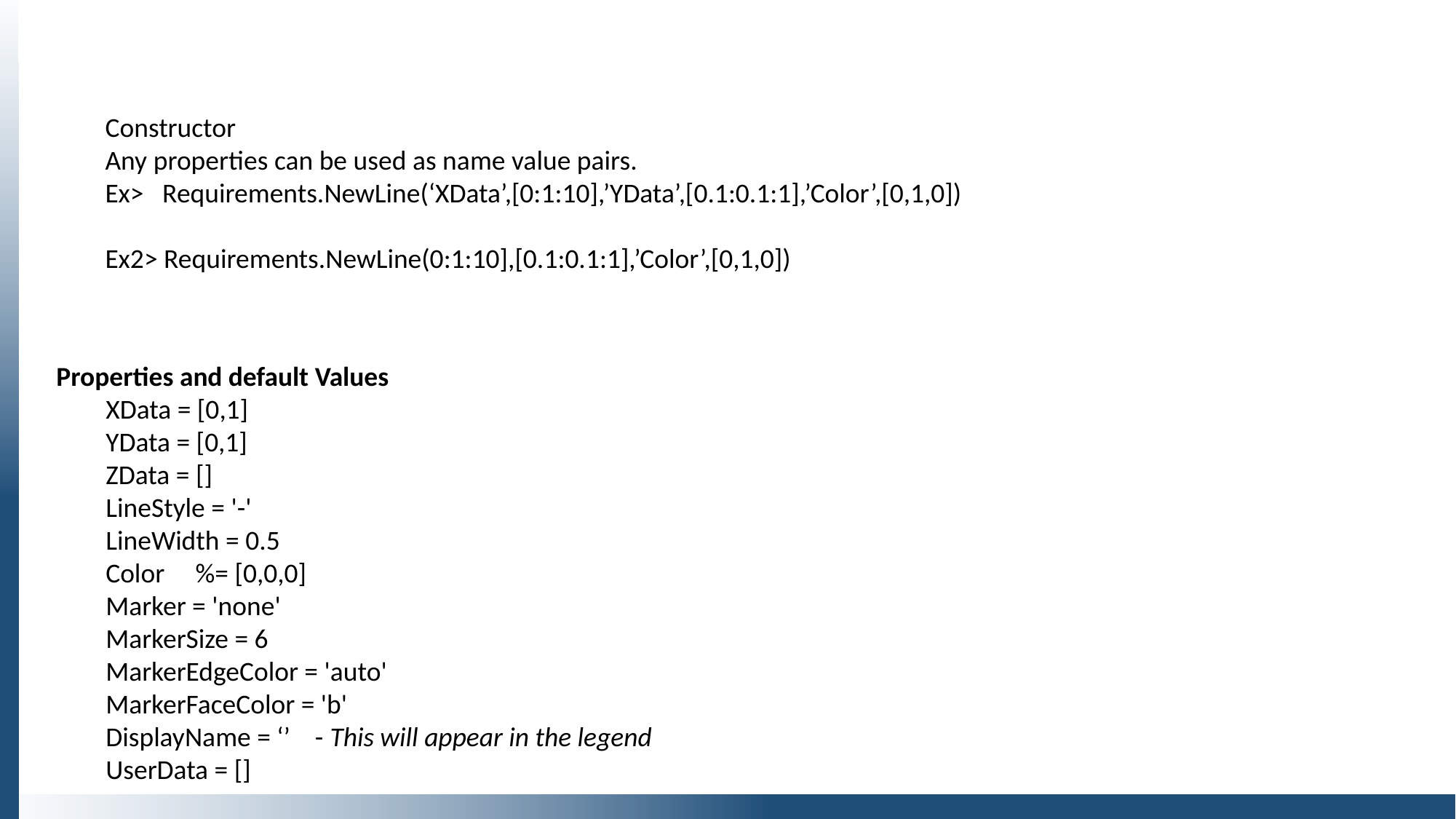

Requirements.NewLine
Constructor
Any properties can be used as name value pairs.
Ex>   Requirements.NewLine(‘XData’,[0:1:10],’YData’,[0.1:0.1:1],’Color’,[0,1,0])

Ex2> Requirements.NewLine(0:1:10],[0.1:0.1:1],’Color’,[0,1,0])
Properties and default Values
        XData = [0,1]
        YData = [0,1]
        ZData = []
        LineStyle = '-'
        LineWidth = 0.5
        Color     %= [0,0,0]
        Marker = 'none'
        MarkerSize = 6
        MarkerEdgeColor = 'auto'
        MarkerFaceColor = 'b'
        DisplayName = ‘’    - This will appear in the legend
        UserData = []